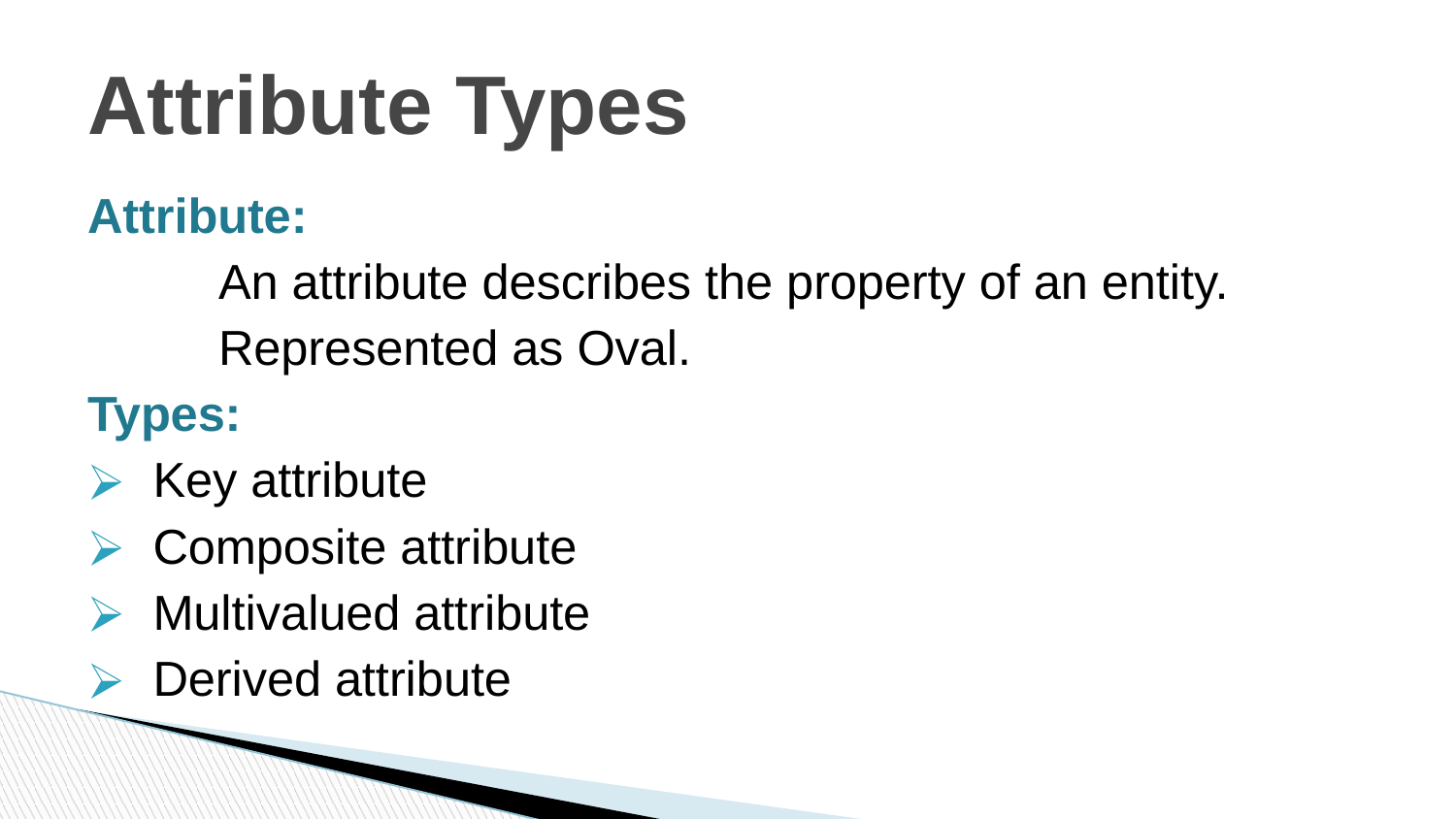

# Attribute Types
Attribute:
	An attribute describes the property of an entity.
	Represented as Oval.
Types:
Key attribute
Composite attribute
Multivalued attribute
Derived attribute